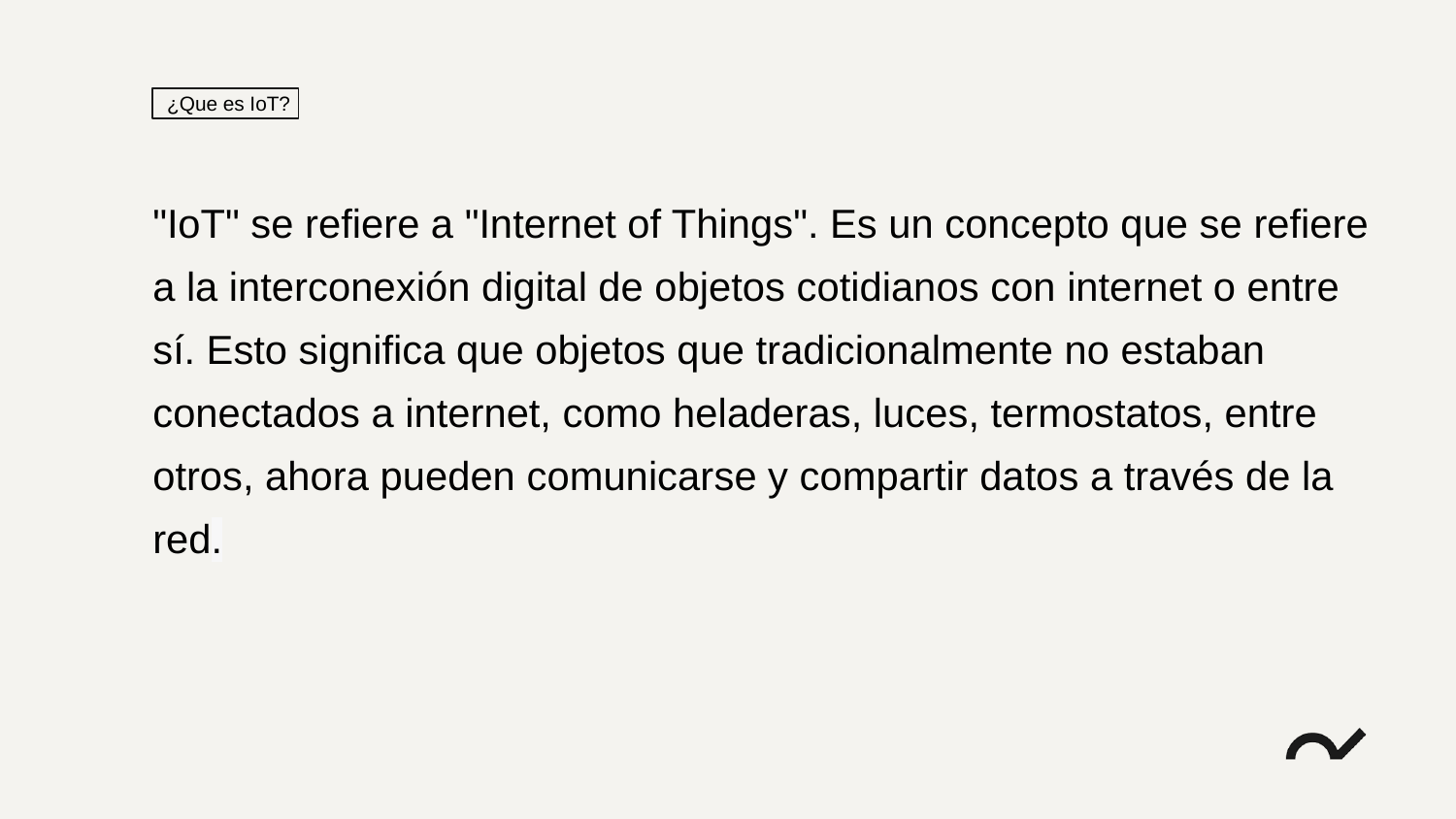

¿Que es IoT?
"IoT" se refiere a "Internet of Things". Es un concepto que se refiere a la interconexión digital de objetos cotidianos con internet o entre sí. Esto significa que objetos que tradicionalmente no estaban conectados a internet, como heladeras, luces, termostatos, entre otros, ahora pueden comunicarse y compartir datos a través de la red.